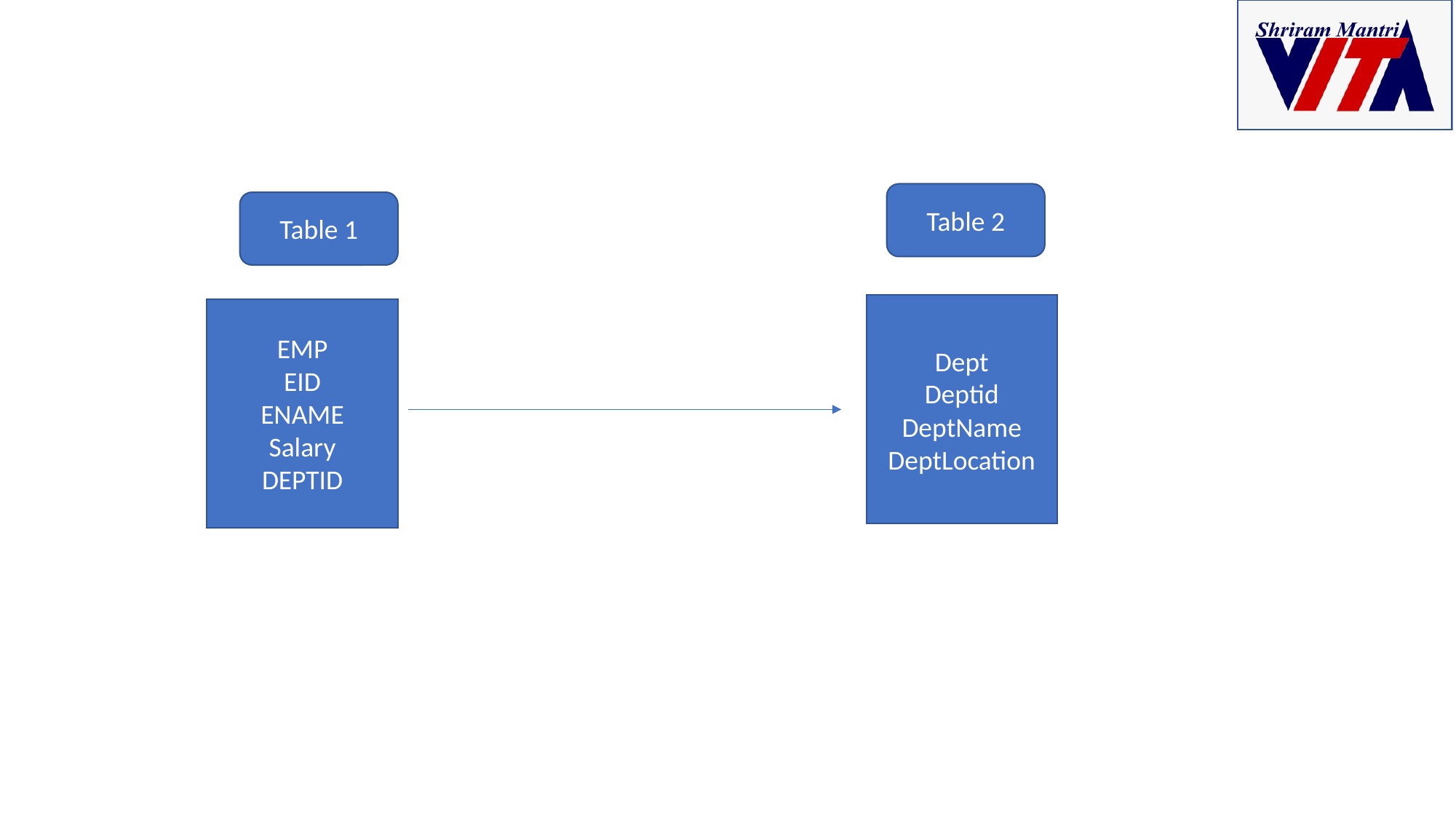

#
Table 2
Table 1

Dept
Deptid
DeptName
DeptLocation
EMP
EID
ENAME
Salary
DEPTID